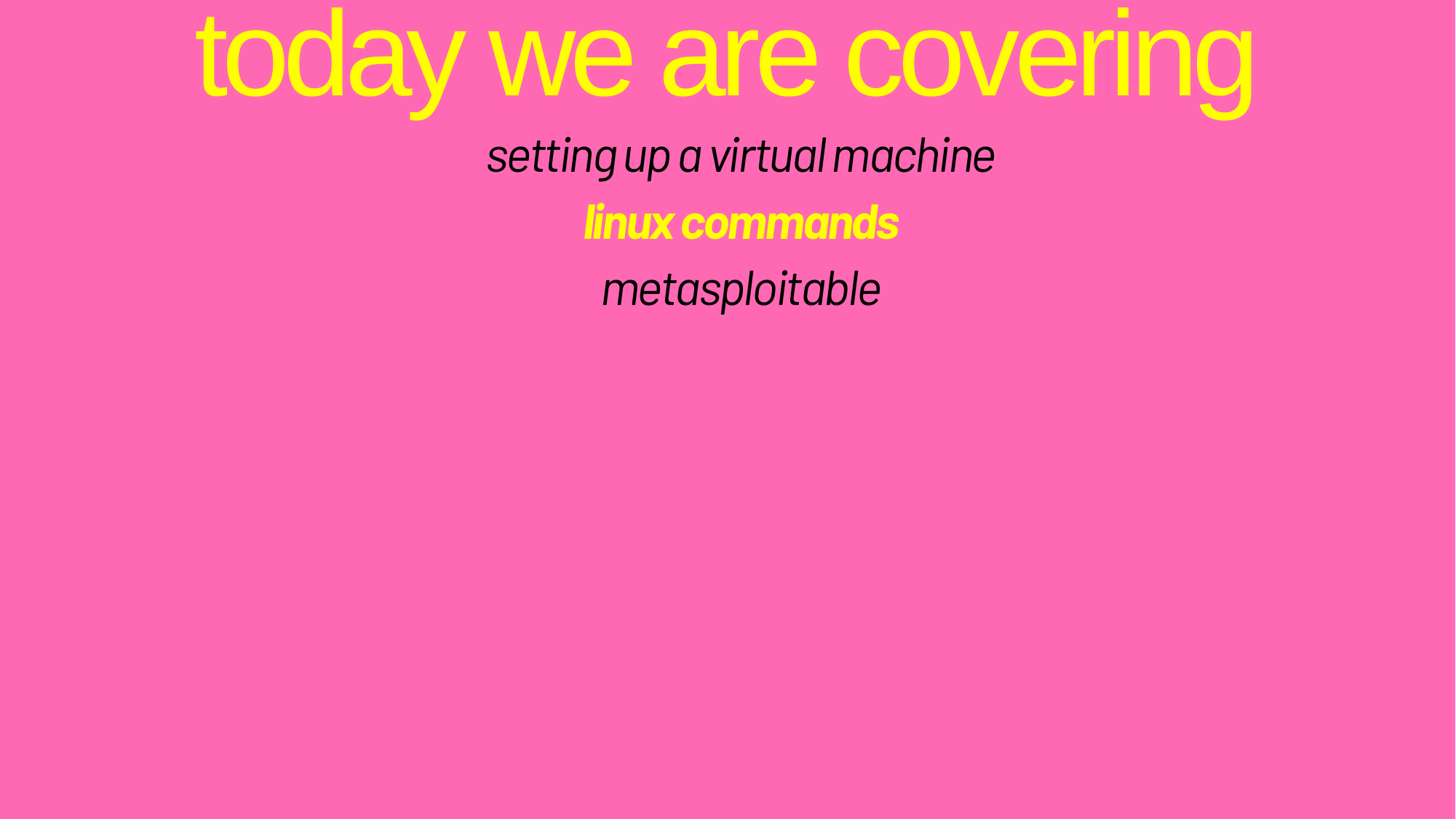

today we are covering
setting up a virtual machine
linux commands
metasploitable